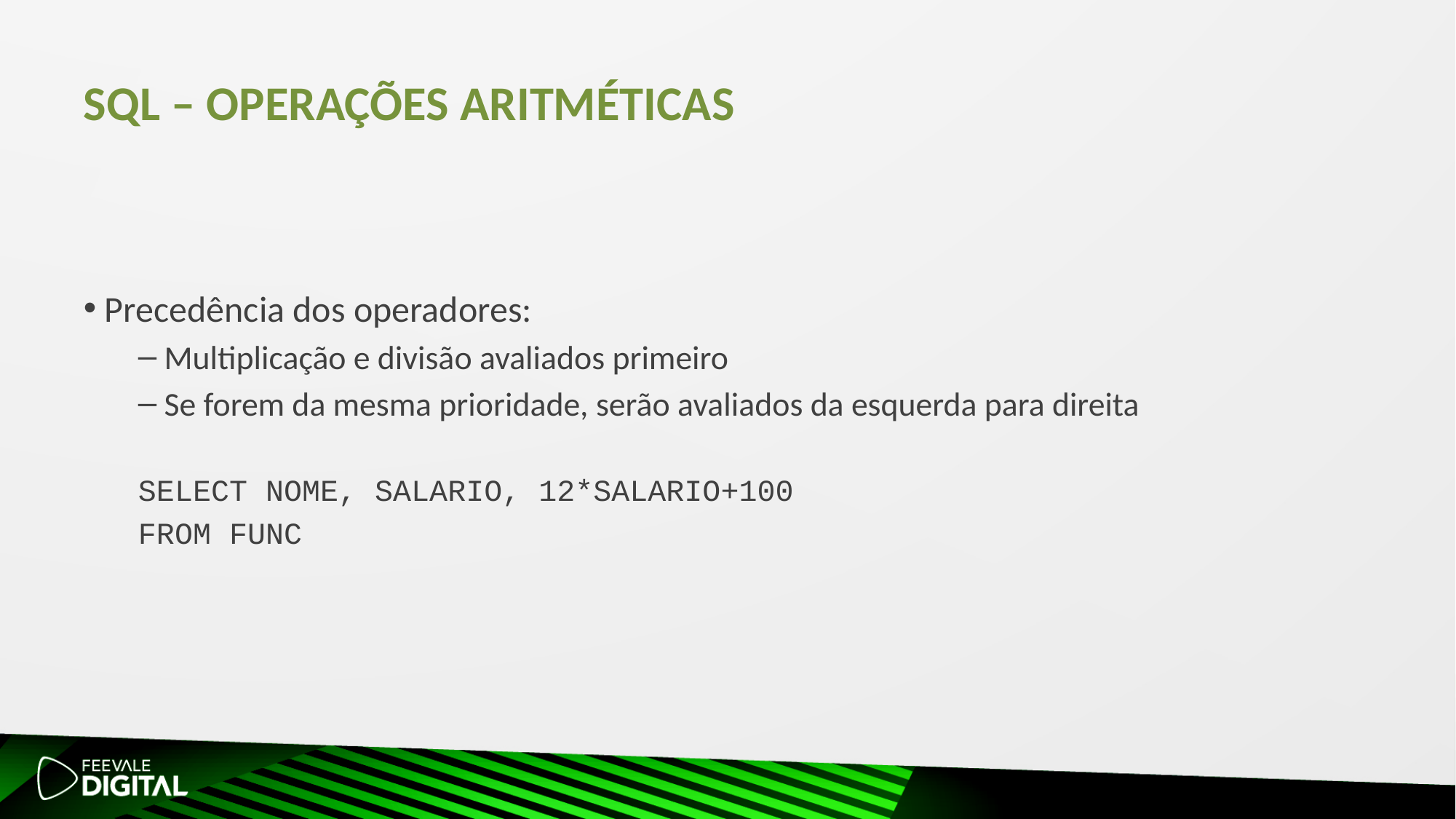

# SQL – Operações Aritméticas
 Precedência dos operadores:
 Multiplicação e divisão avaliados primeiro
 Se forem da mesma prioridade, serão avaliados da esquerda para direita

SELECT NOME, SALARIO, 12*SALARIO+100
FROM FUNC